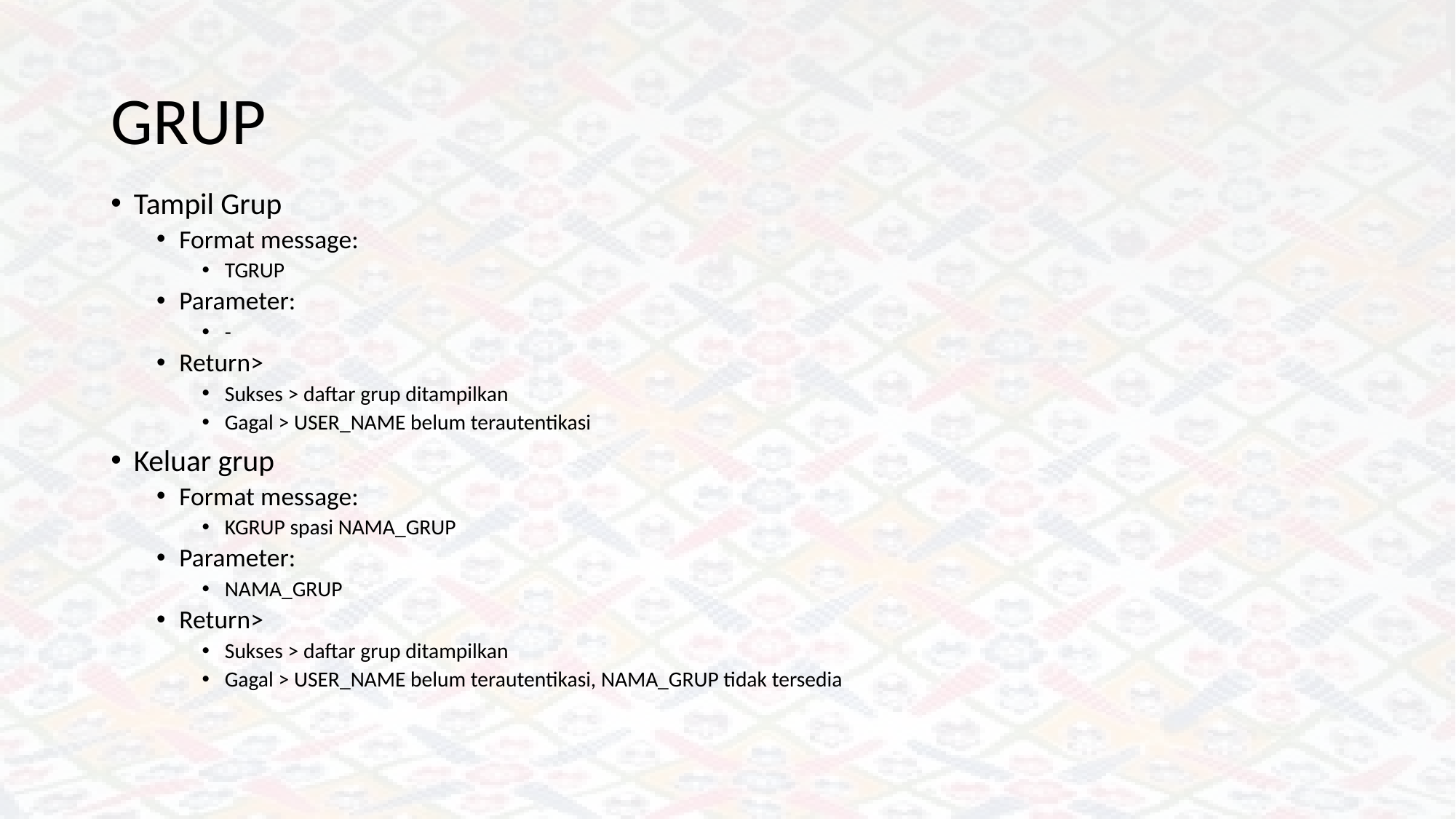

# GRUP
Tampil Grup
Format message:
TGRUP
Parameter:
-
Return>
Sukses > daftar grup ditampilkan
Gagal > USER_NAME belum terautentikasi
Keluar grup
Format message:
KGRUP spasi NAMA_GRUP
Parameter:
NAMA_GRUP
Return>
Sukses > daftar grup ditampilkan
Gagal > USER_NAME belum terautentikasi, NAMA_GRUP tidak tersedia